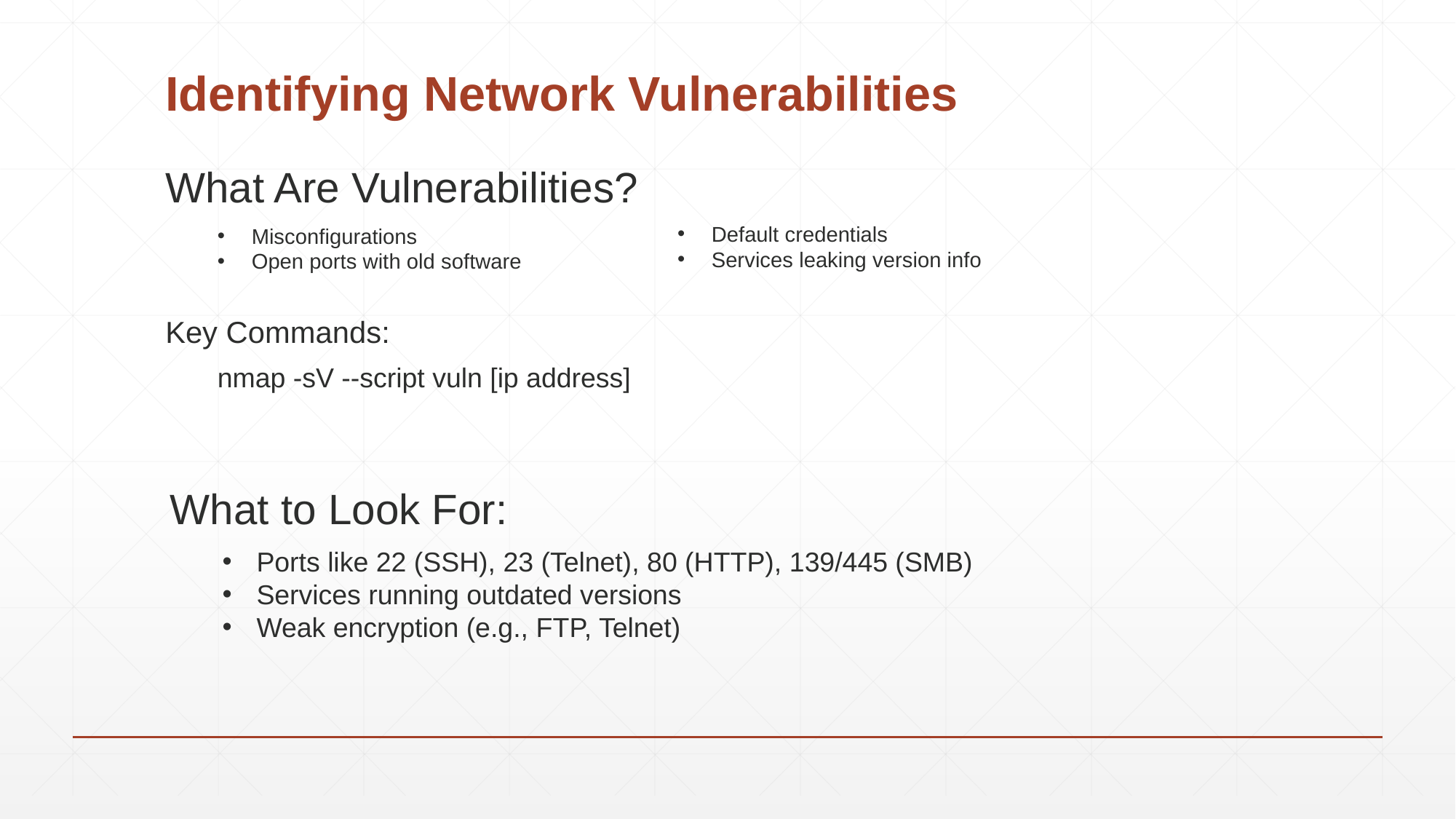

# Identifying Network Vulnerabilities
What Are Vulnerabilities?

Misconfigurations
Open ports with old software
Key Commands:
nmap -sV --script vuln [ip address]
Default credentials
Services leaking version info
What to Look For:
Ports like 22 (SSH), 23 (Telnet), 80 (HTTP), 139/445 (SMB)
Services running outdated versions
Weak encryption (e.g., FTP, Telnet)